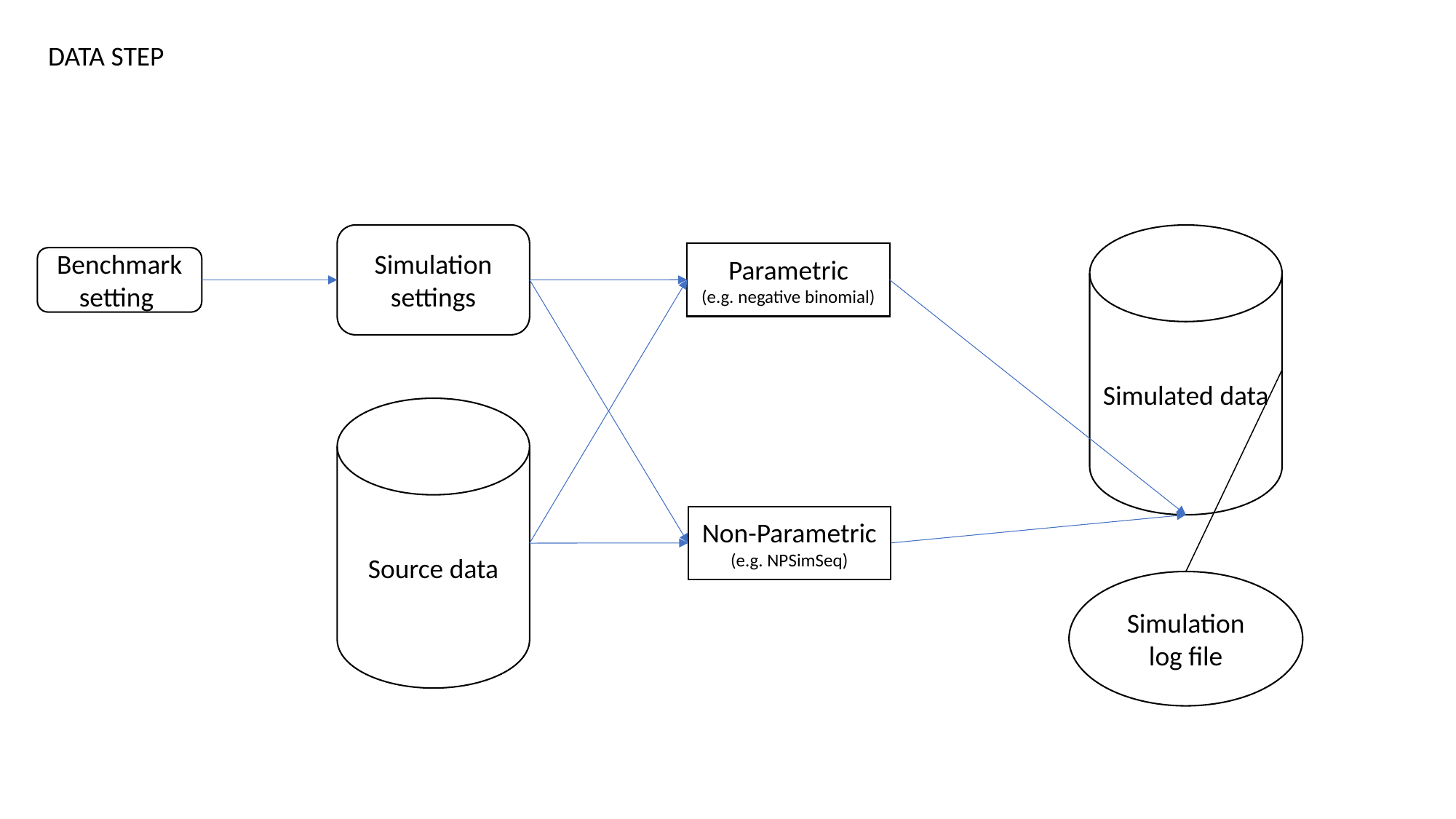

DATA STEP
Simulation settings
Simulated data
Parametric
(e.g. negative binomial)
Benchmark setting
Source data
Non-Parametric
(e.g. NPSimSeq)
Simulation log file